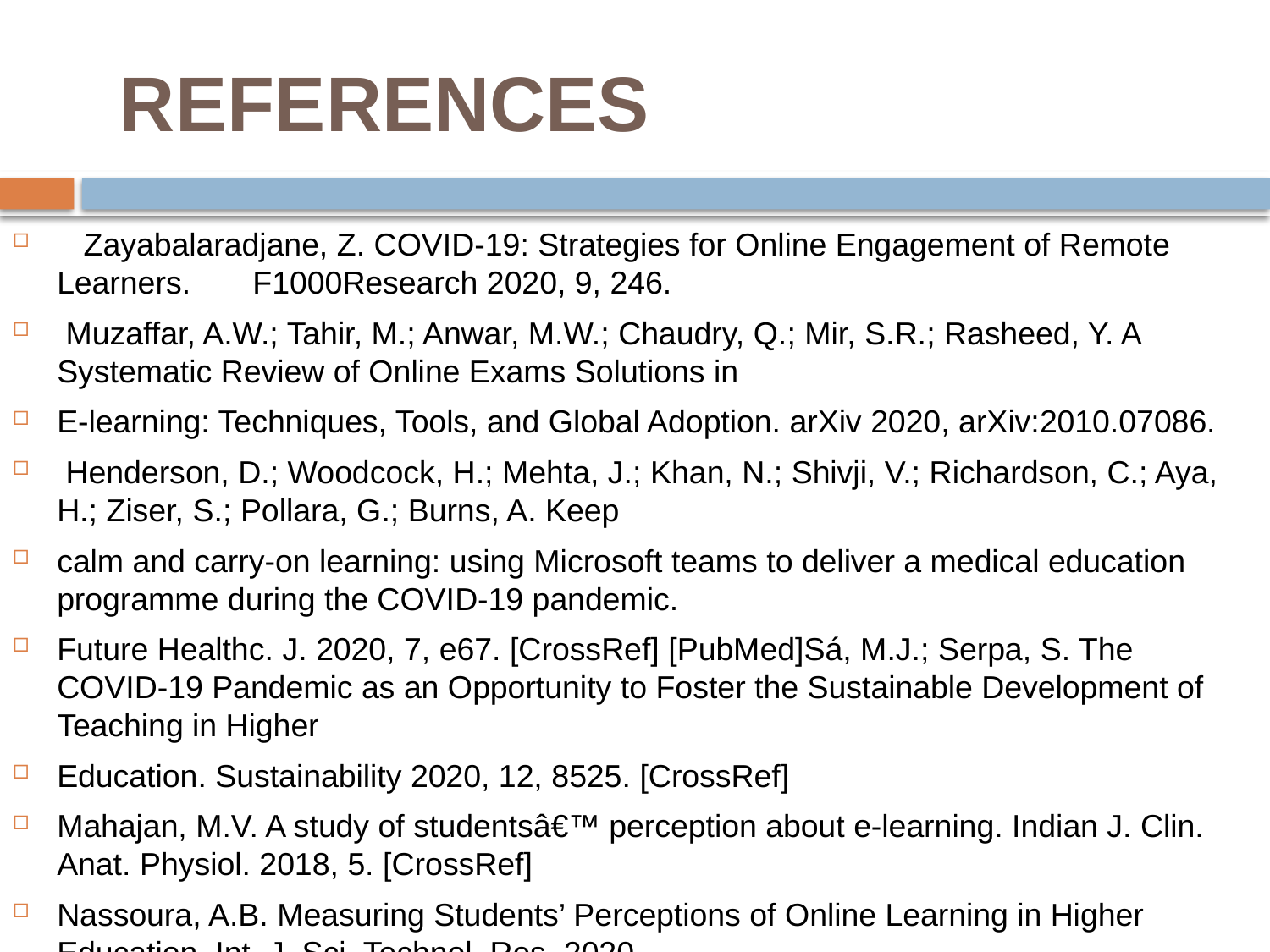

# REFERENCES
   Zayabalaradjane, Z. COVID-19: Strategies for Online Engagement of Remote Learners.       F1000Research 2020, 9, 246.
 Muzaffar, A.W.; Tahir, M.; Anwar, M.W.; Chaudry, Q.; Mir, S.R.; Rasheed, Y. A Systematic Review of Online Exams Solutions in
E-learning: Techniques, Tools, and Global Adoption. arXiv 2020, arXiv:2010.07086.
 Henderson, D.; Woodcock, H.; Mehta, J.; Khan, N.; Shivji, V.; Richardson, C.; Aya, H.; Ziser, S.; Pollara, G.; Burns, A. Keep
calm and carry-on learning: using Microsoft teams to deliver a medical education programme during the COVID-19 pandemic.
Future Healthc. J. 2020, 7, e67. [CrossRef] [PubMed]Sá, M.J.; Serpa, S. The COVID-19 Pandemic as an Opportunity to Foster the Sustainable Development of Teaching in Higher
Education. Sustainability 2020, 12, 8525. [CrossRef]
Mahajan, M.V. A study of studentsâ€™ perception about e-learning. Indian J. Clin. Anat. Physiol. 2018, 5. [CrossRef]
Nassoura, A.B. Measuring Students’ Perceptions of Online Learning in Higher Education. Int. J. Sci. Technol. Res. 2020.